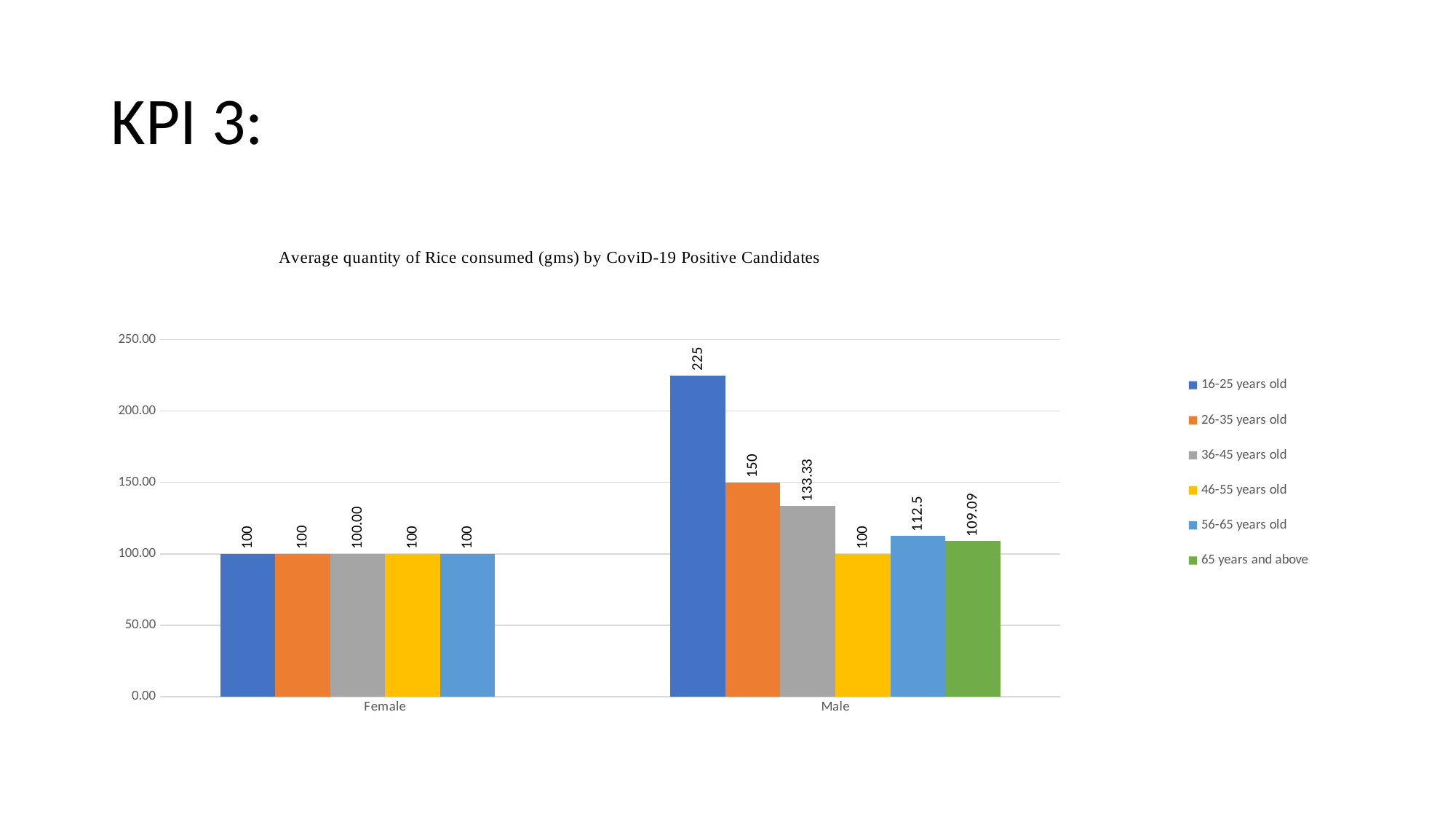

# KPI 3:

### Chart

| Category | 16-25 years old | 26-35 years old | 36-45 years old | 46-55 years old | 56-65 years old | 65 years and above |
|---|---|---|---|---|---|---|
| Female | 100.0 | 100.0 | 100.0 | 100.0 | 100.0 | None |
| Male | 225.0 | 150.0 | 133.33333333333334 | 100.0 | 112.5 | 109.0909090909091 |